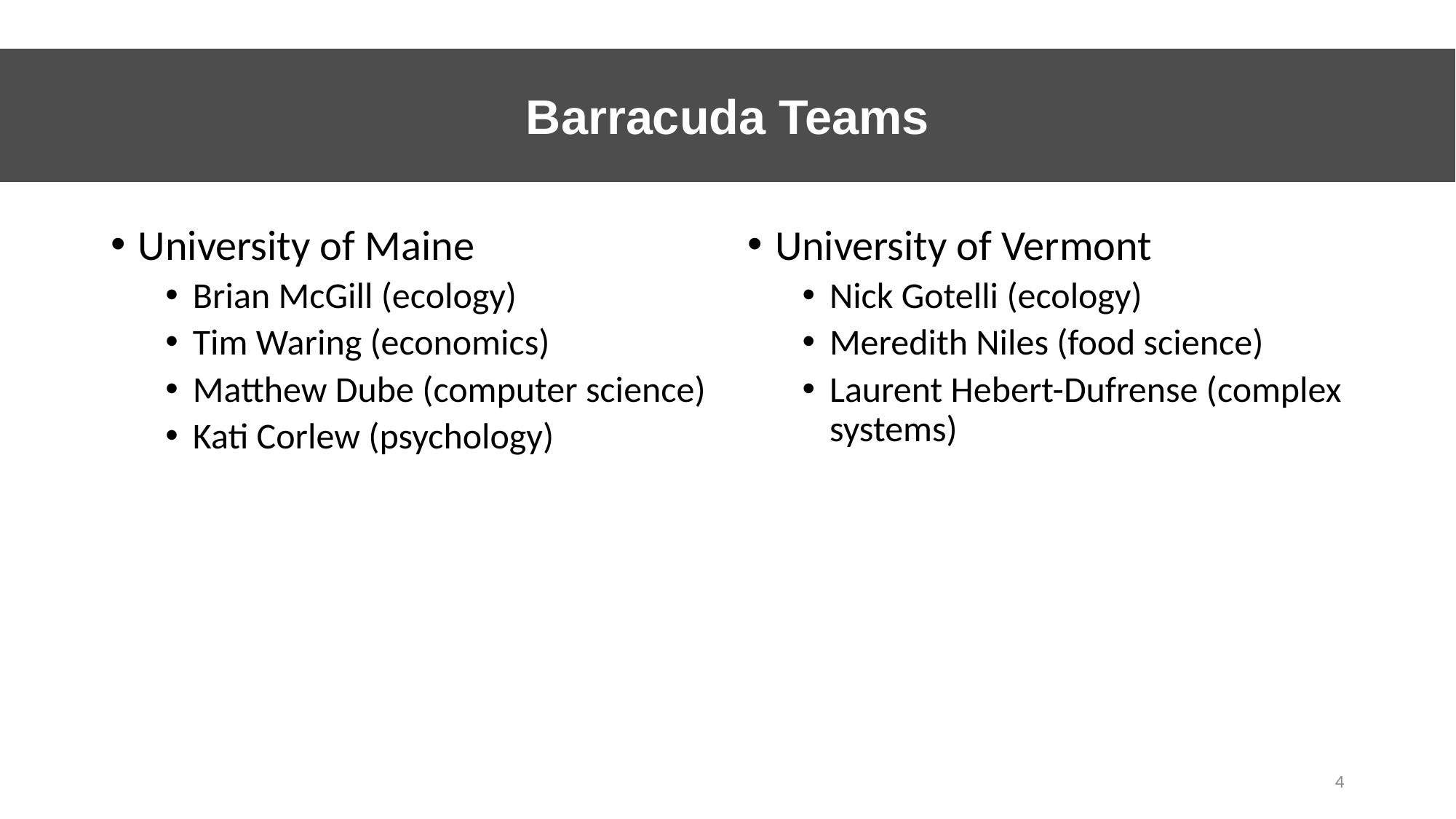

#

Barracuda Teams
University of Maine
Brian McGill (ecology)
Tim Waring (economics)
Matthew Dube (computer science)
Kati Corlew (psychology)
University of Vermont
Nick Gotelli (ecology)
Meredith Niles (food science)
Laurent Hebert-Dufrense (complex systems)

4